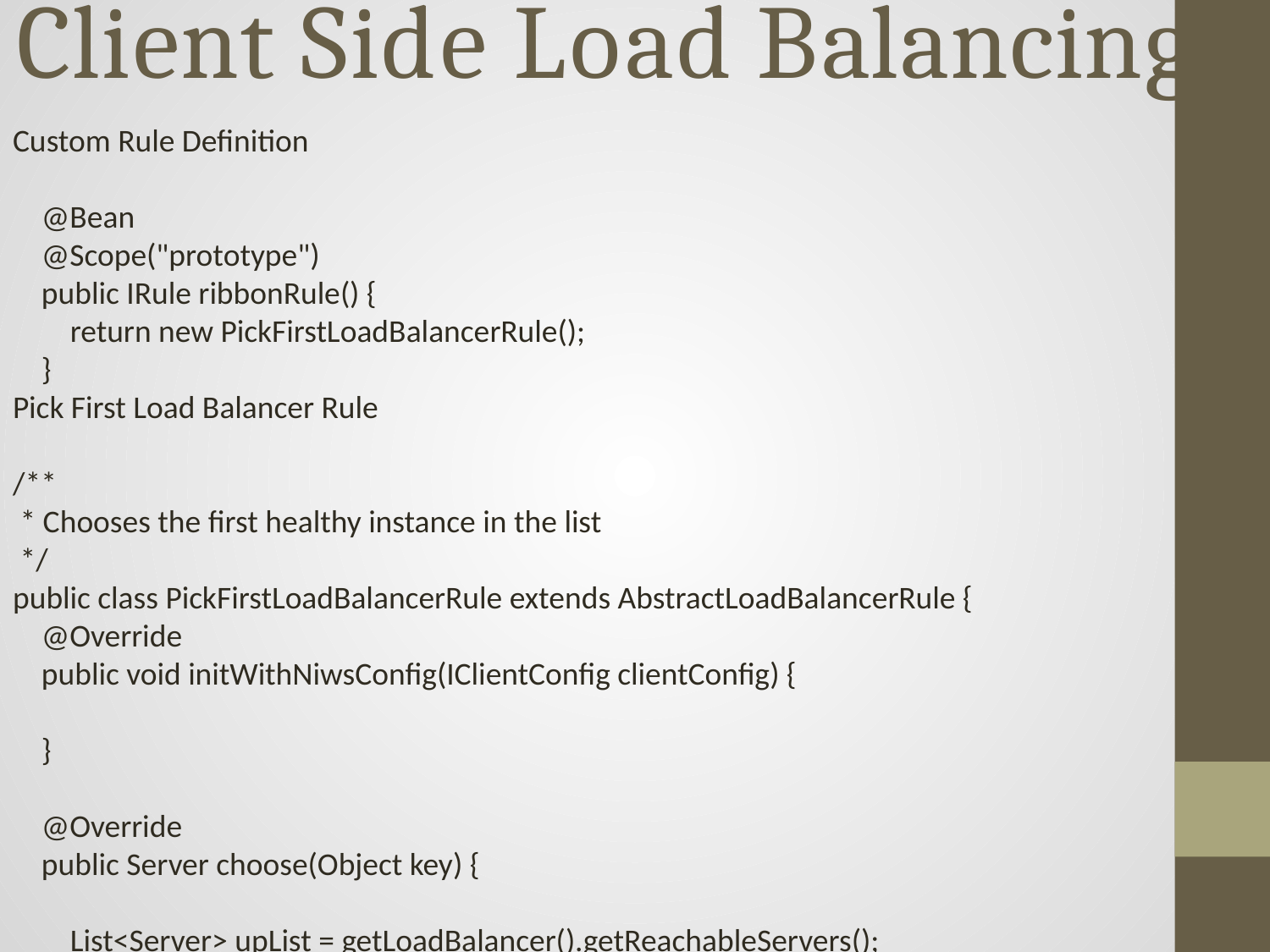

# Client Side Load Balancing
Custom Rule Definition

    @Bean
    @Scope("prototype")
    public IRule ribbonRule() {
        return new PickFirstLoadBalancerRule();
    }
Pick First Load Balancer Rule

/**
 * Chooses the first healthy instance in the list
 */
public class PickFirstLoadBalancerRule extends AbstractLoadBalancerRule {
    @Override
    public void initWithNiwsConfig(IClientConfig clientConfig) {

    }

    @Override
    public Server choose(Object key) {

        List<Server> upList = getLoadBalancer().getReachableServers();
        //returns the first lb in the list every time
        if (upList != null && upList.size() > 0) {
            return upList.get(0);
        }
        return null;
    }
}